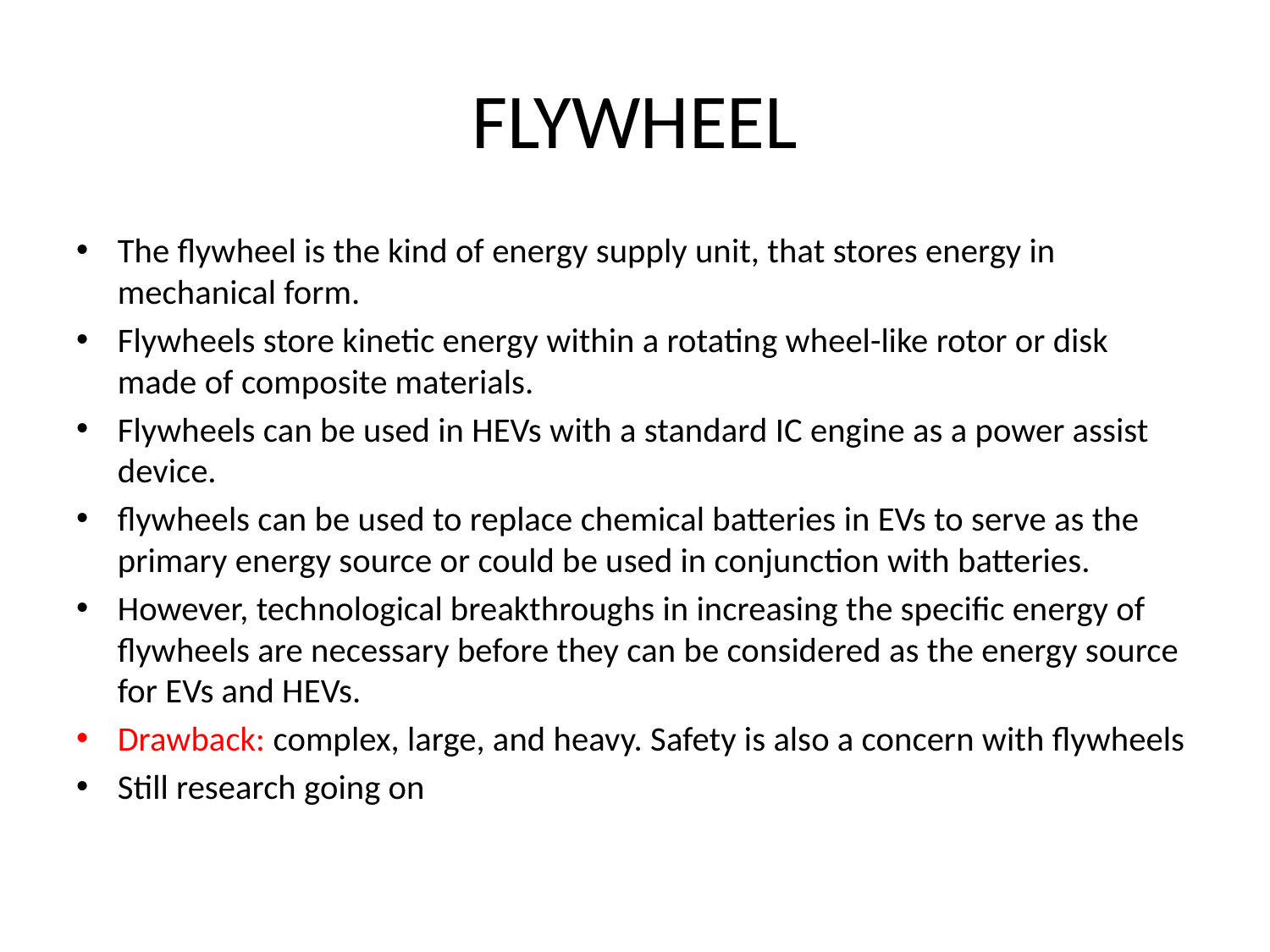

# FLYWHEEL
The flywheel is the kind of energy supply unit, that stores energy in mechanical form.
Flywheels store kinetic energy within a rotating wheel-like rotor or disk made of composite materials.
Flywheels can be used in HEVs with a standard IC engine as a power assist device.
flywheels can be used to replace chemical batteries in EVs to serve as the primary energy source or could be used in conjunction with batteries.
However, technological breakthroughs in increasing the specific energy of flywheels are necessary before they can be considered as the energy source for EVs and HEVs.
Drawback: complex, large, and heavy. Safety is also a concern with flywheels
Still research going on